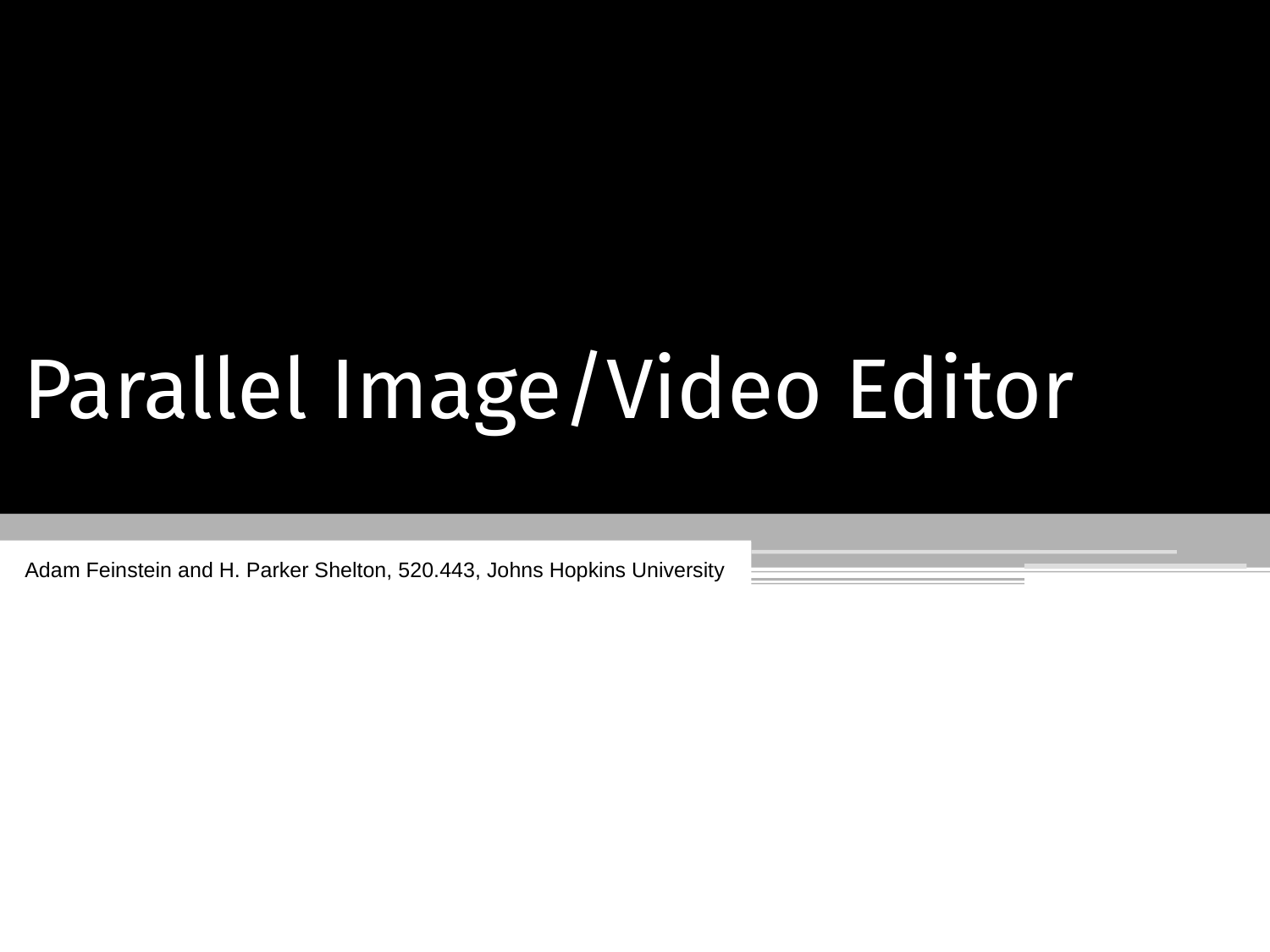

Parallel Image/Video Editor
Adam Feinstein and H. Parker Shelton, 520.443, Johns Hopkins University